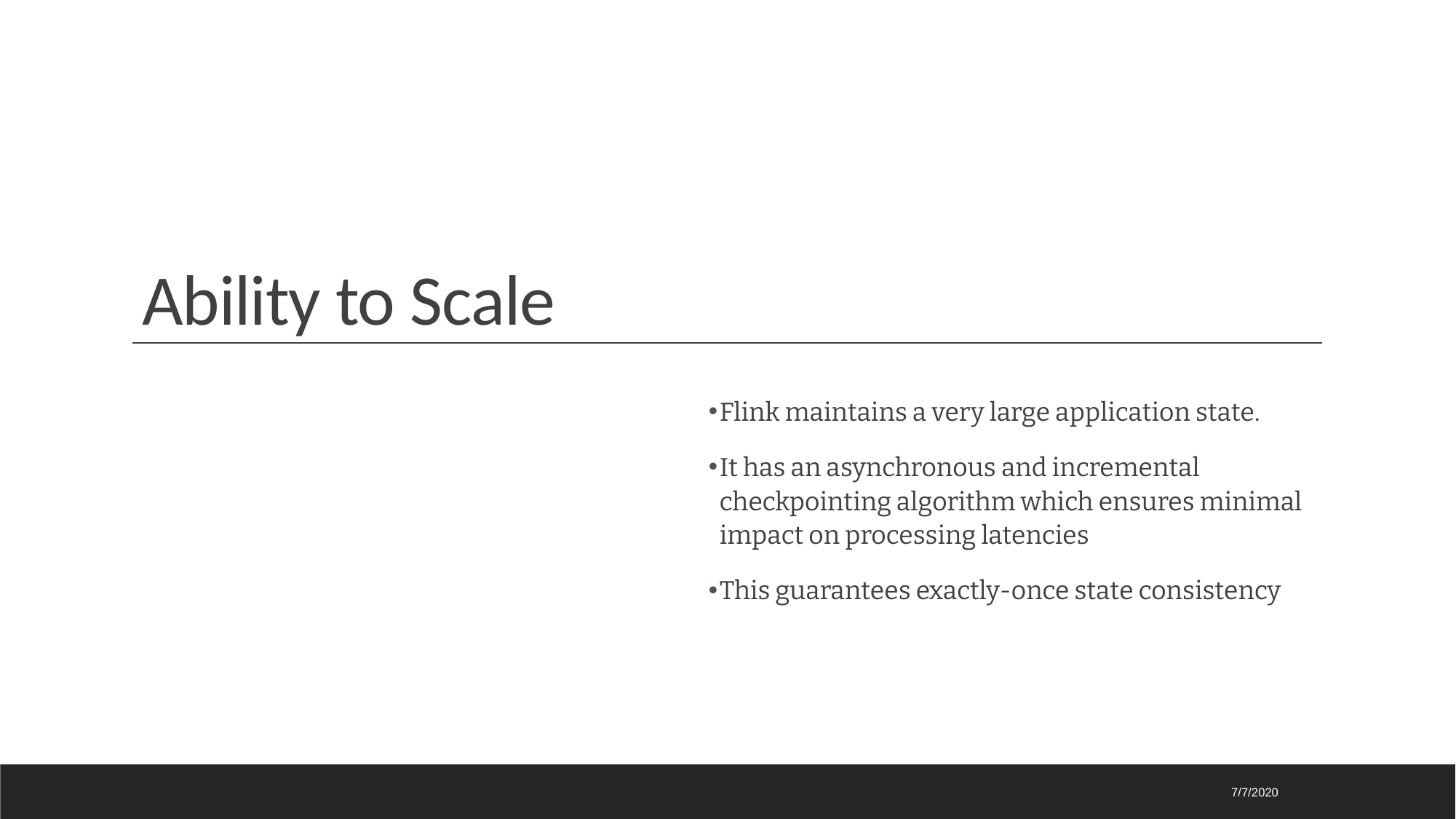

# Ability to Scale

Flink maintains a very large application state.
It has an asynchronous and incremental checkpointing algorithm which ensures minimal impact on processing latencies
This guarantees exactly-once state consistency
7/7/2020